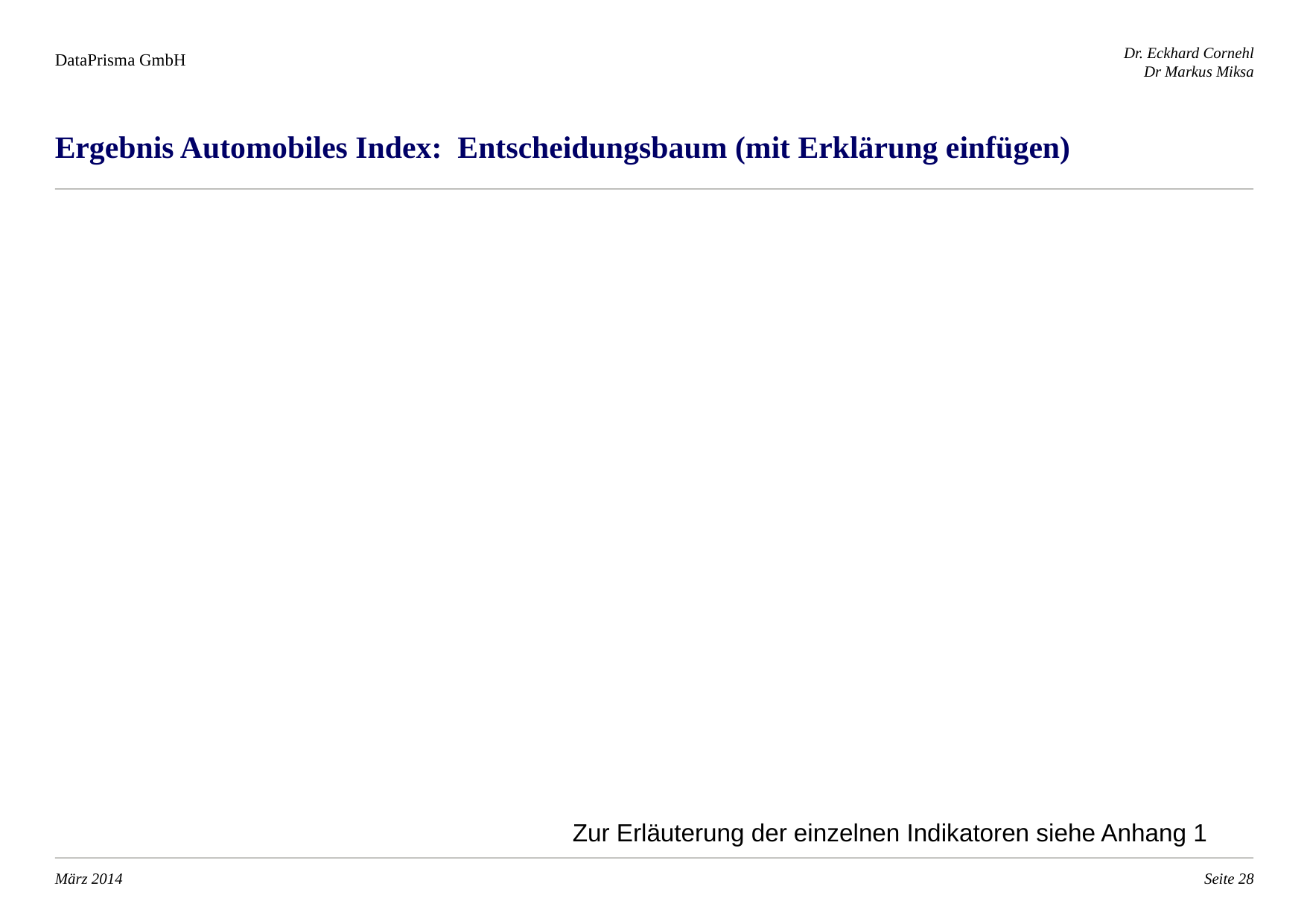

Ergebnis Automobiles Index:  Entscheidungsbaum (mit Erklärung einfügen)
Zur Erläuterung der einzelnen Indikatoren siehe Anhang 1